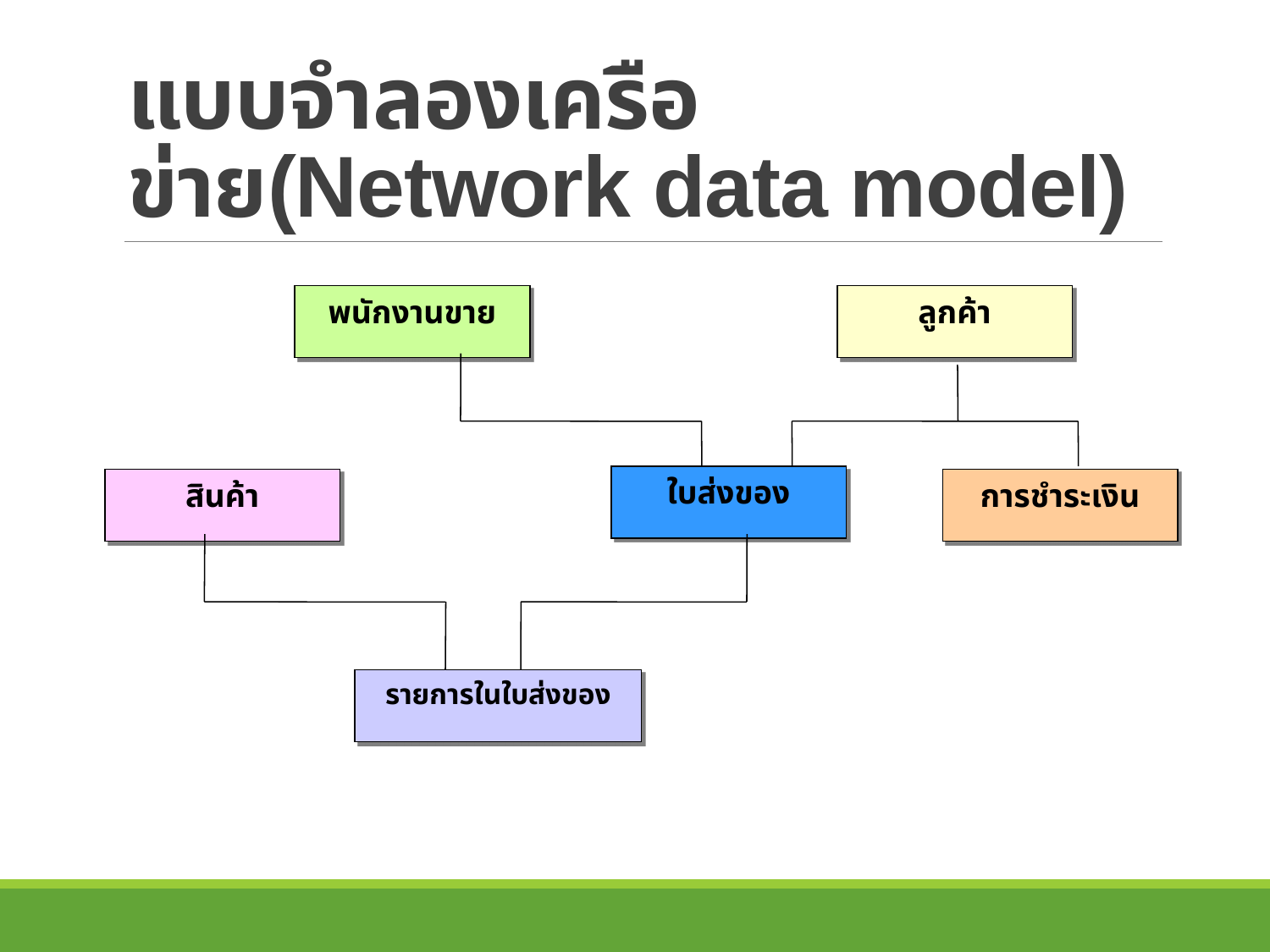

# แบบจำลองเครือข่าย(Network data model)
พนักงานขาย
ลูกค้า

ใบส่งของ
สินค้า
การชำระเงิน

รายการในใบส่งของ